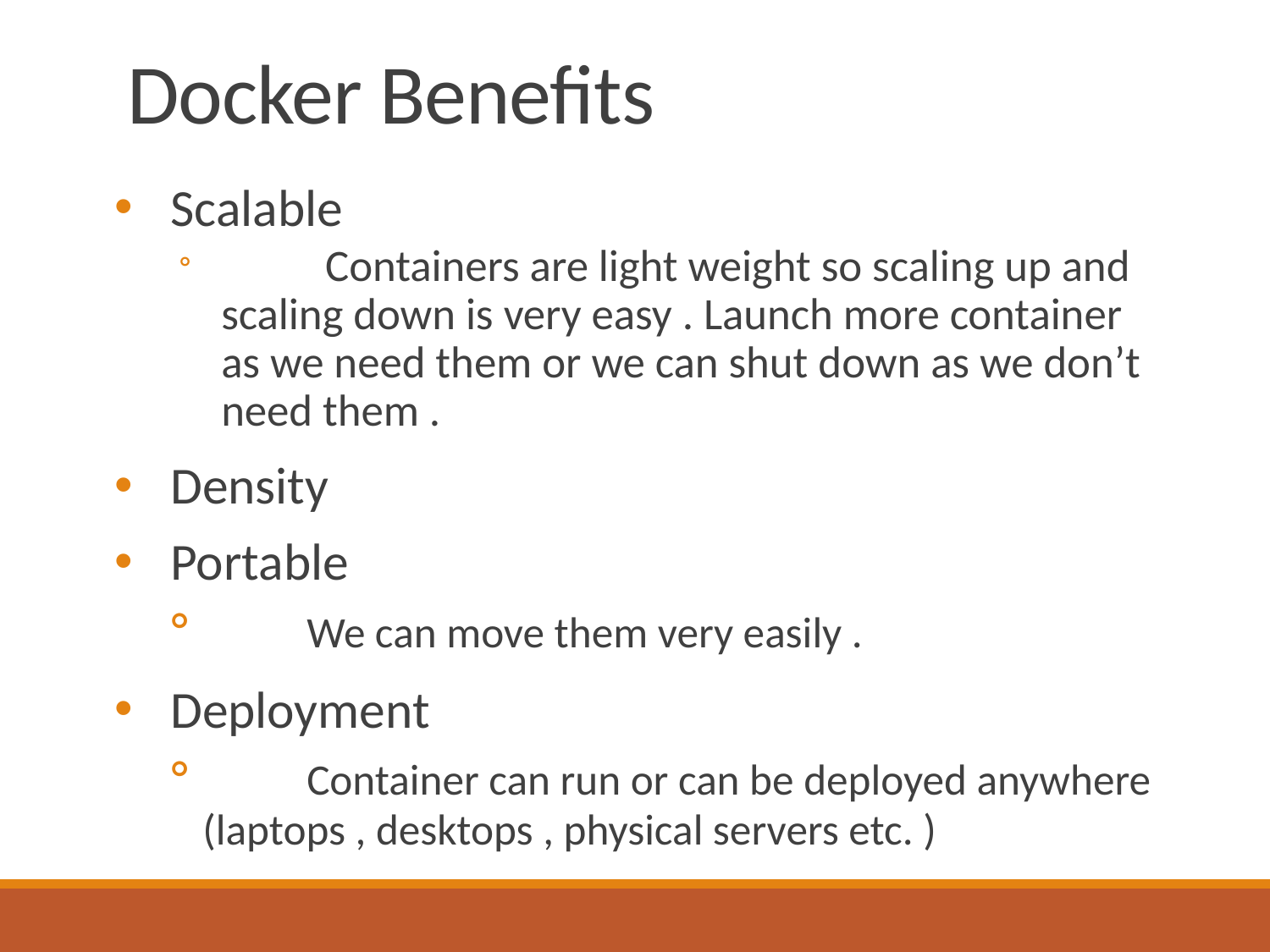

# Docker Benefits
Scalable
	Containers are light weight so scaling up and scaling down is very easy . Launch more container as we need them or we can shut down as we don’t need them .
Density
Portable
	We can move them very easily .
Deployment
	Container can run or can be deployed anywhere (laptops , desktops , physical servers etc. )